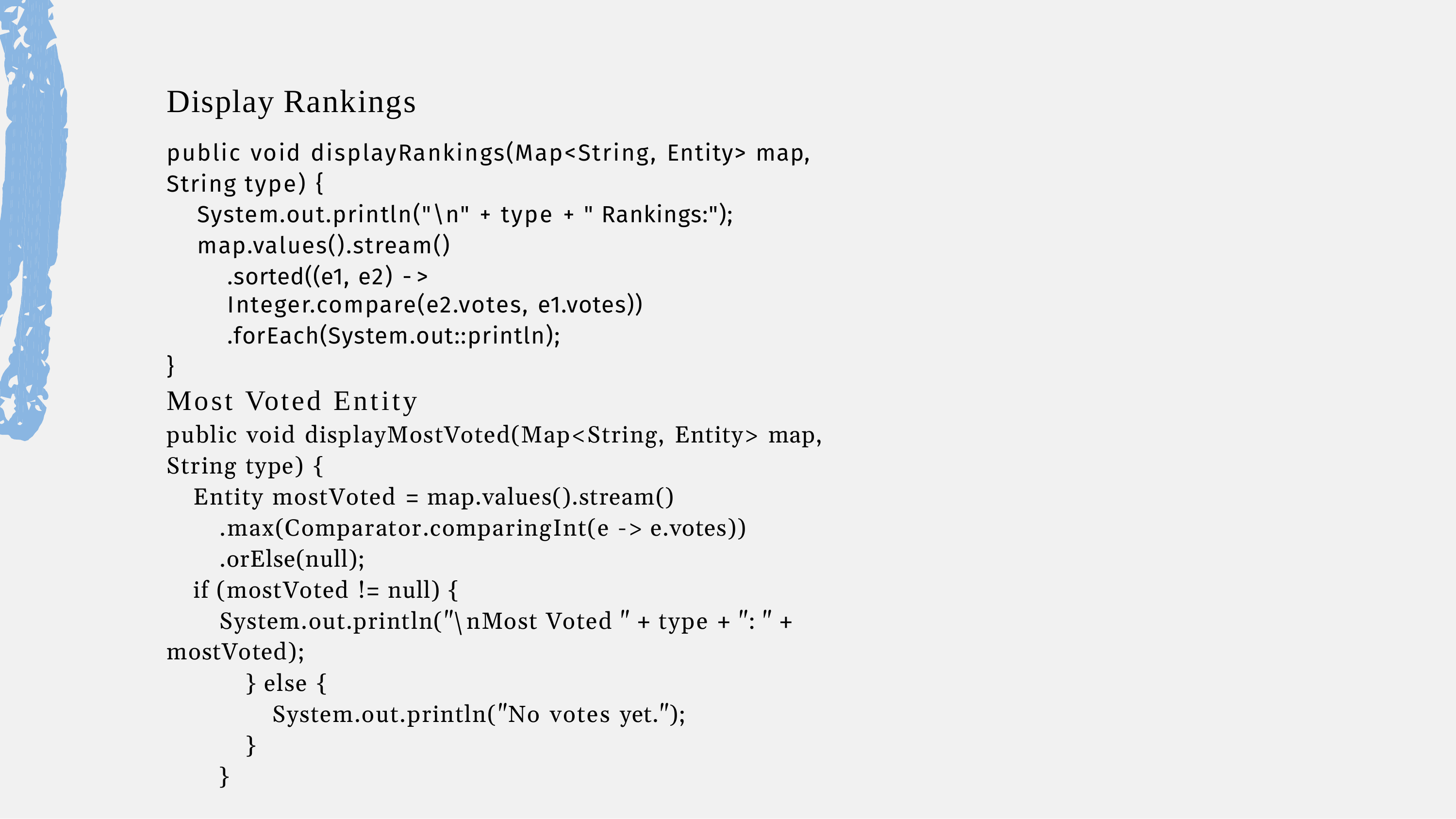

# Display Rankings
public void displayRankings(Map<String, Entity> map, String type) {
System.out.println("\n" + type + " Rankings:"); map.values().stream()
.sorted((e1, e2) -> Integer.compare(e2.votes, e1.votes))
.forEach(System.out::println);
}
Most Voted Entity
public void displayMostVoted(Map<String, Entity> map, String type) {
Entity mostVoted = map.values().stream()
.max(Comparator.comparingInt(e -> e.votes))
.orElse(null);
if (mostVoted != null) {
System.out.println("\nMost Voted " + type + ": " + mostVoted);
} else {
System.out.println("No votes yet.");
}
}